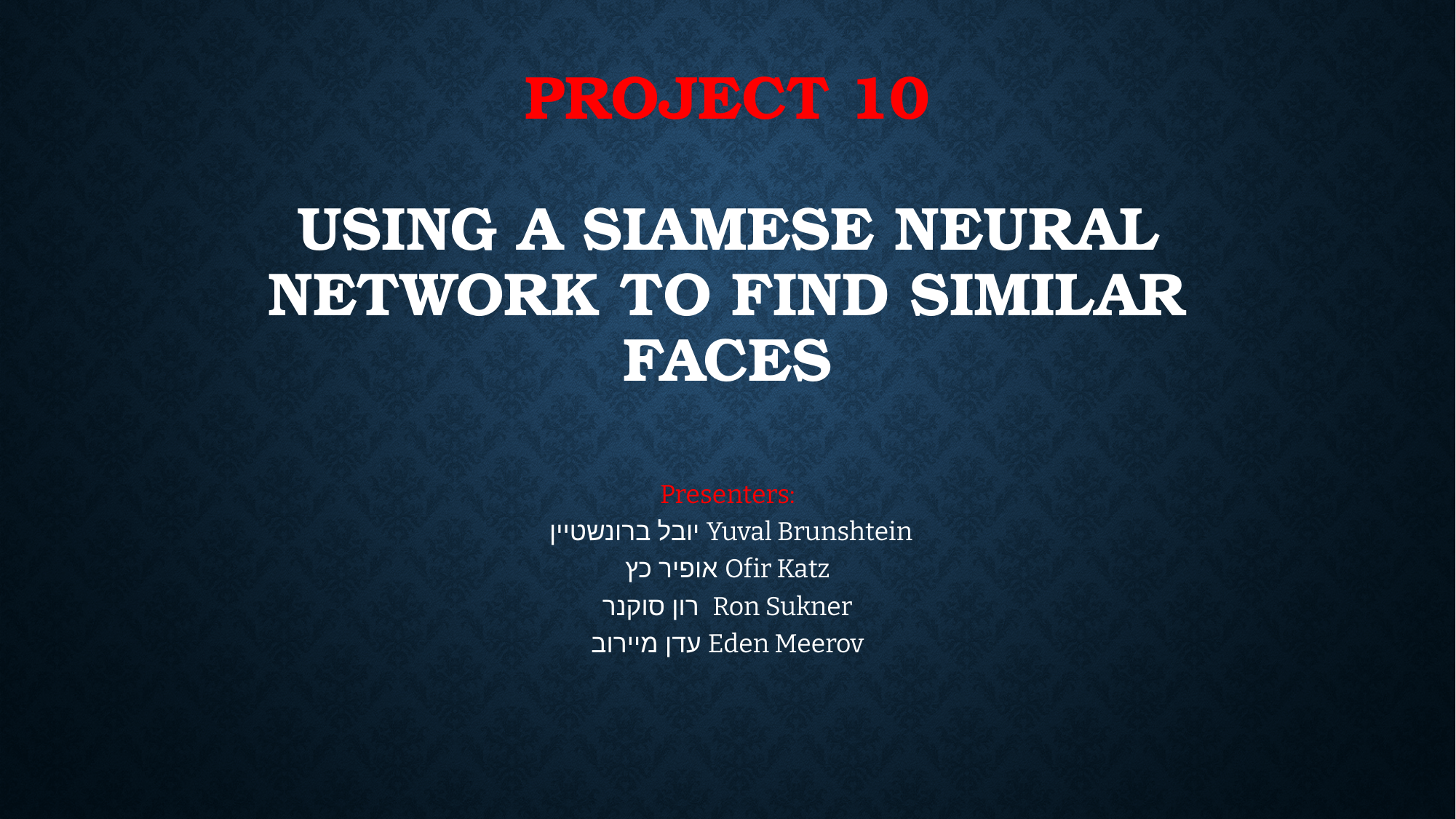

# Project 10 Using a Siamese neural network to find similar faces
Presenters:
 יובל ברונשטיין Yuval Brunshtein
אופיר כץ Ofir Katz
רון סוקנר  Ron Sukner
עדן מיירוב Eden Meerov